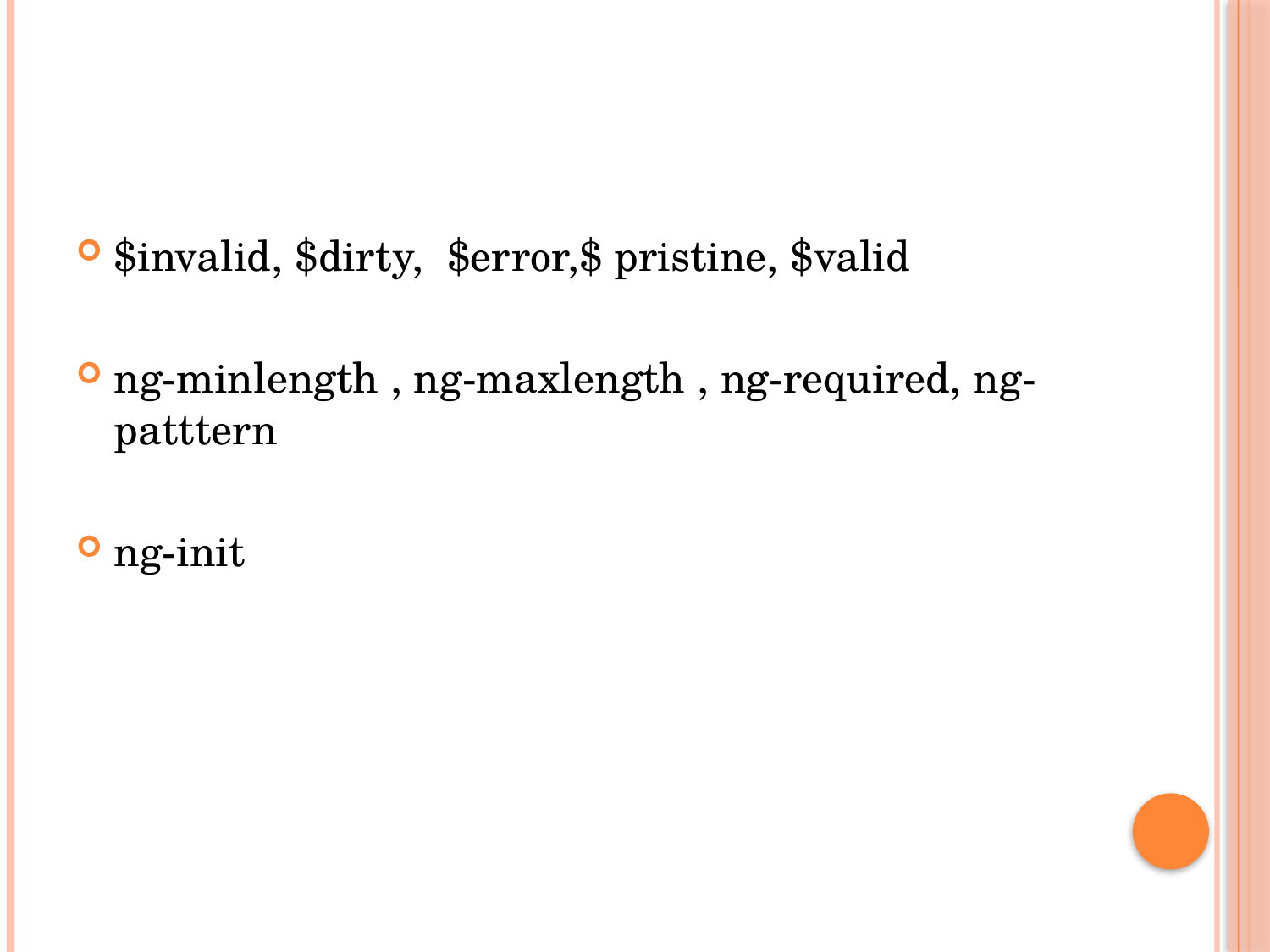

#
$invalid, $dirty,  $error,$ pristine, $valid

ng-minlength , ng-maxlength , ng-required, ng-patttern

ng-init